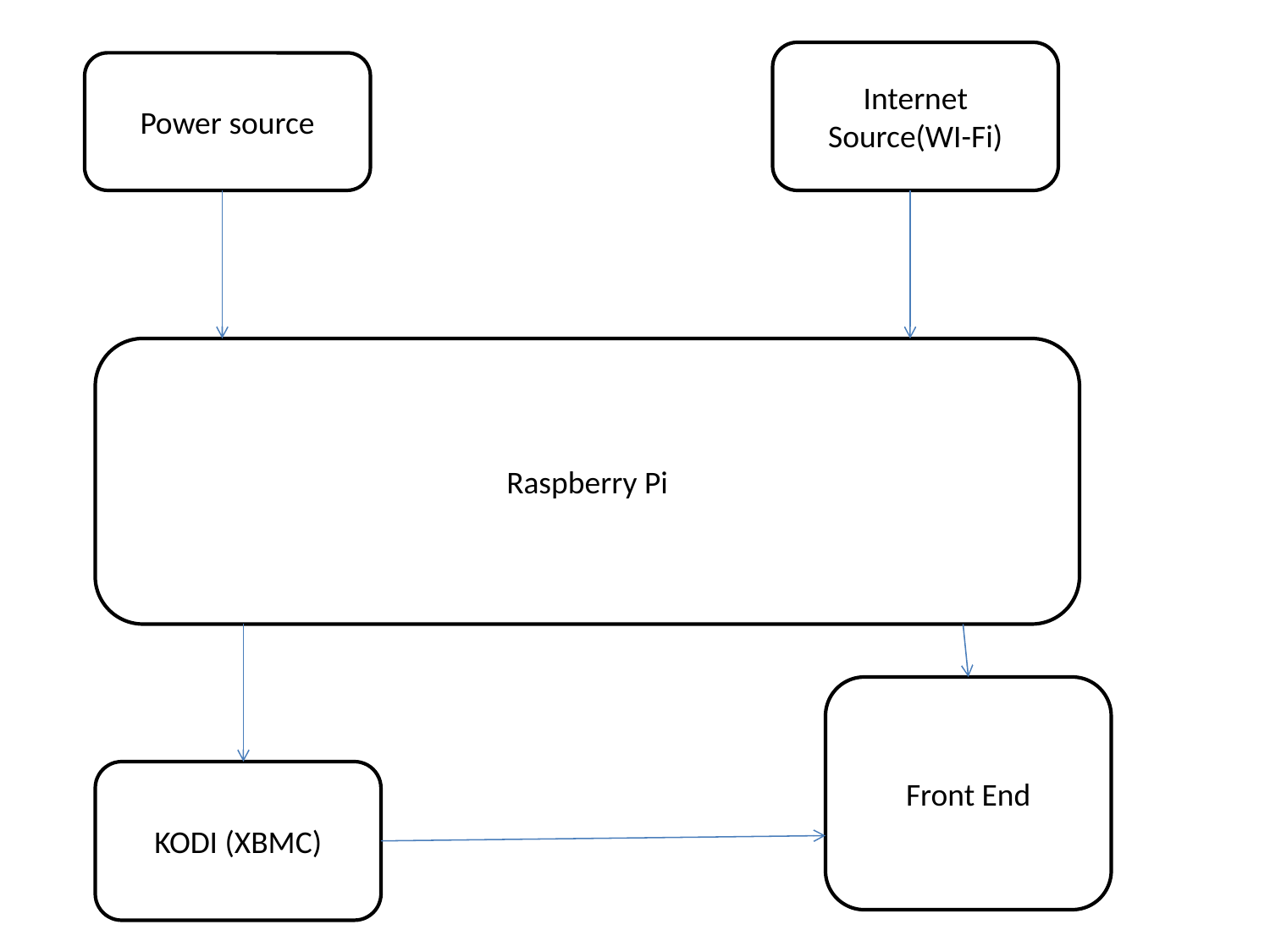

Internet Source(WI-Fi)
Power source
Raspberry Pi
Front End
KODI (XBMC)